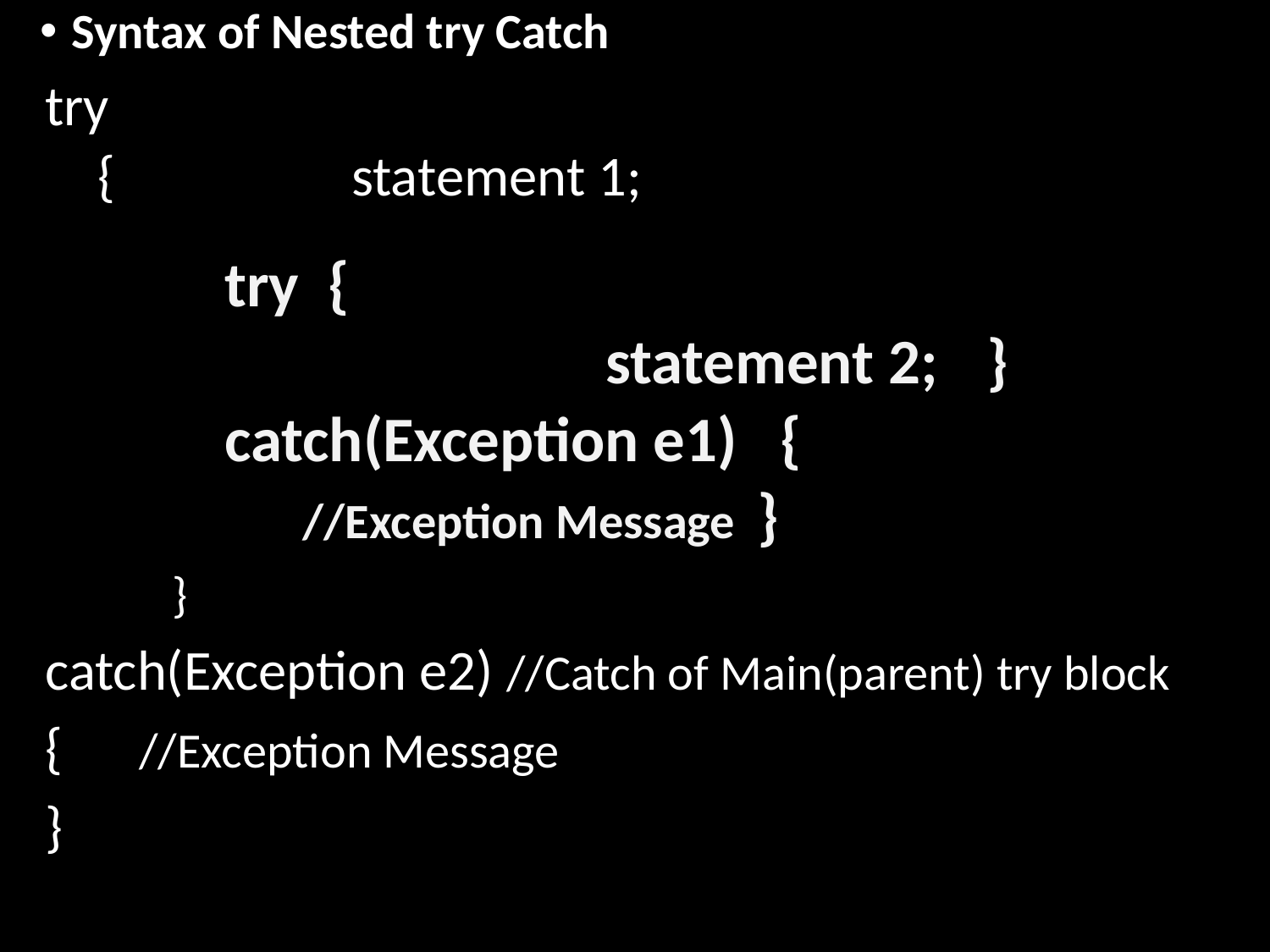

Syntax of Nested try Catch
try
{		statement 1;

try  {
			statement 2; 	}
catch(Exception e1)   {
       //Exception Message  }
	}
catch(Exception e2) //Catch of Main(parent) try block
{      //Exception Message
}